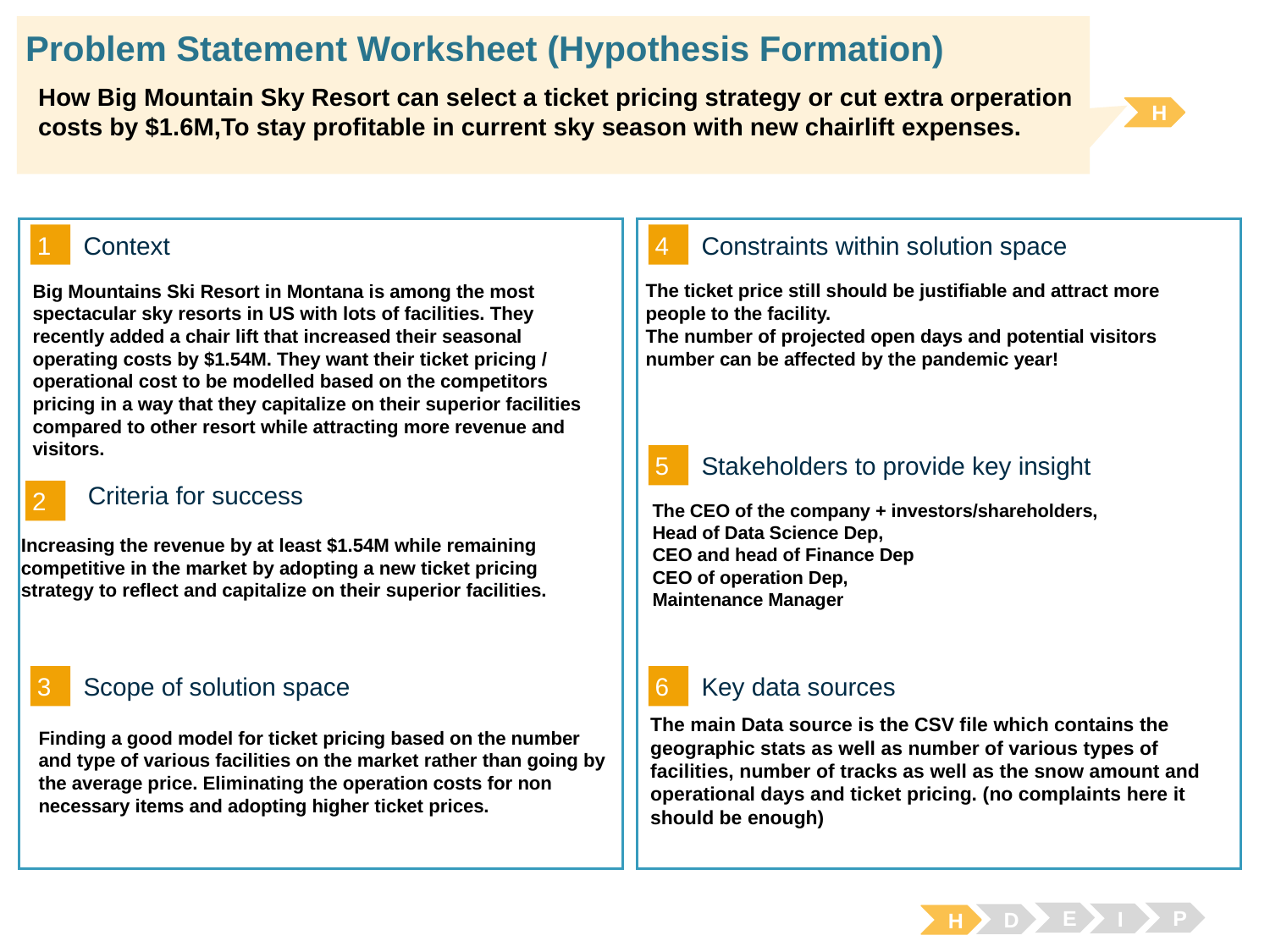

# Problem Statement Worksheet (Hypothesis Formation)
How Big Mountain Sky Resort can select a ticket pricing strategy or cut extra orperation
costs by $1.6M,To stay profitable in current sky season with new chairlift expenses.
H

1
4
Context
Constraints within solution space
The ticket price still should be justifiable and attract more people to the facility.
The number of projected open days and potential visitors number can be affected by the pandemic year!
Big Mountains Ski Resort in Montana is among the most spectacular sky resorts in US with lots of facilities. They recently added a chair lift that increased their seasonal operating costs by $1.54M. They want their ticket pricing / operational cost to be modelled based on the competitors pricing in a way that they capitalize on their superior facilities compared to other resort while attracting more revenue and visitors.
5
Stakeholders to provide key insight
Criteria for success
2
The CEO of the company + investors/shareholders,
Head of Data Science Dep,
CEO and head of Finance Dep
CEO of operation Dep,
Maintenance Manager
Increasing the revenue by at least $1.54M while remaining competitive in the market by adopting a new ticket pricing strategy to reflect and capitalize on their superior facilities.
3
6
Key data sources
Scope of solution space
The main Data source is the CSV file which contains the geographic stats as well as number of various types of facilities, number of tracks as well as the snow amount and operational days and ticket pricing. (no complaints here it should be enough)
Finding a good model for ticket pricing based on the number and type of various facilities on the market rather than going by the average price. Eliminating the operation costs for non necessary items and adopting higher ticket prices.
E
P
I
D
H